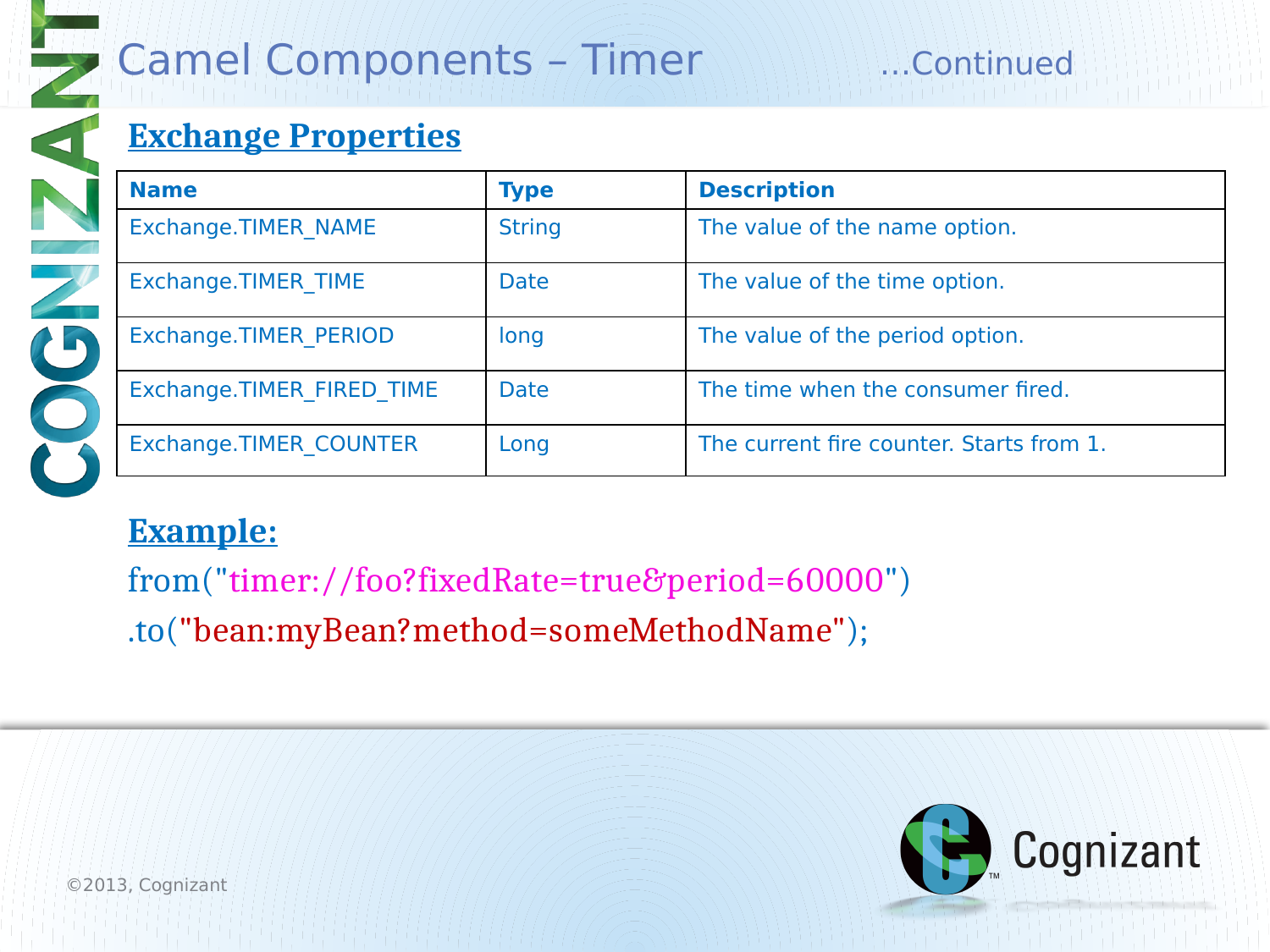

# Camel Components – Timer		…Continued
Exchange Properties

Example:
from("timer://foo?fixedRate=true&period=60000")
.to("bean:myBean?method=someMethodName");
| Name | Type | Description |
| --- | --- | --- |
| Exchange.TIMER\_NAME | String | The value of the name option. |
| Exchange.TIMER\_TIME | Date | The value of the time option. |
| Exchange.TIMER\_PERIOD | long | The value of the period option. |
| Exchange.TIMER\_FIRED\_TIME | Date | The time when the consumer fired. |
| Exchange.TIMER\_COUNTER | Long | The current fire counter. Starts from 1. |